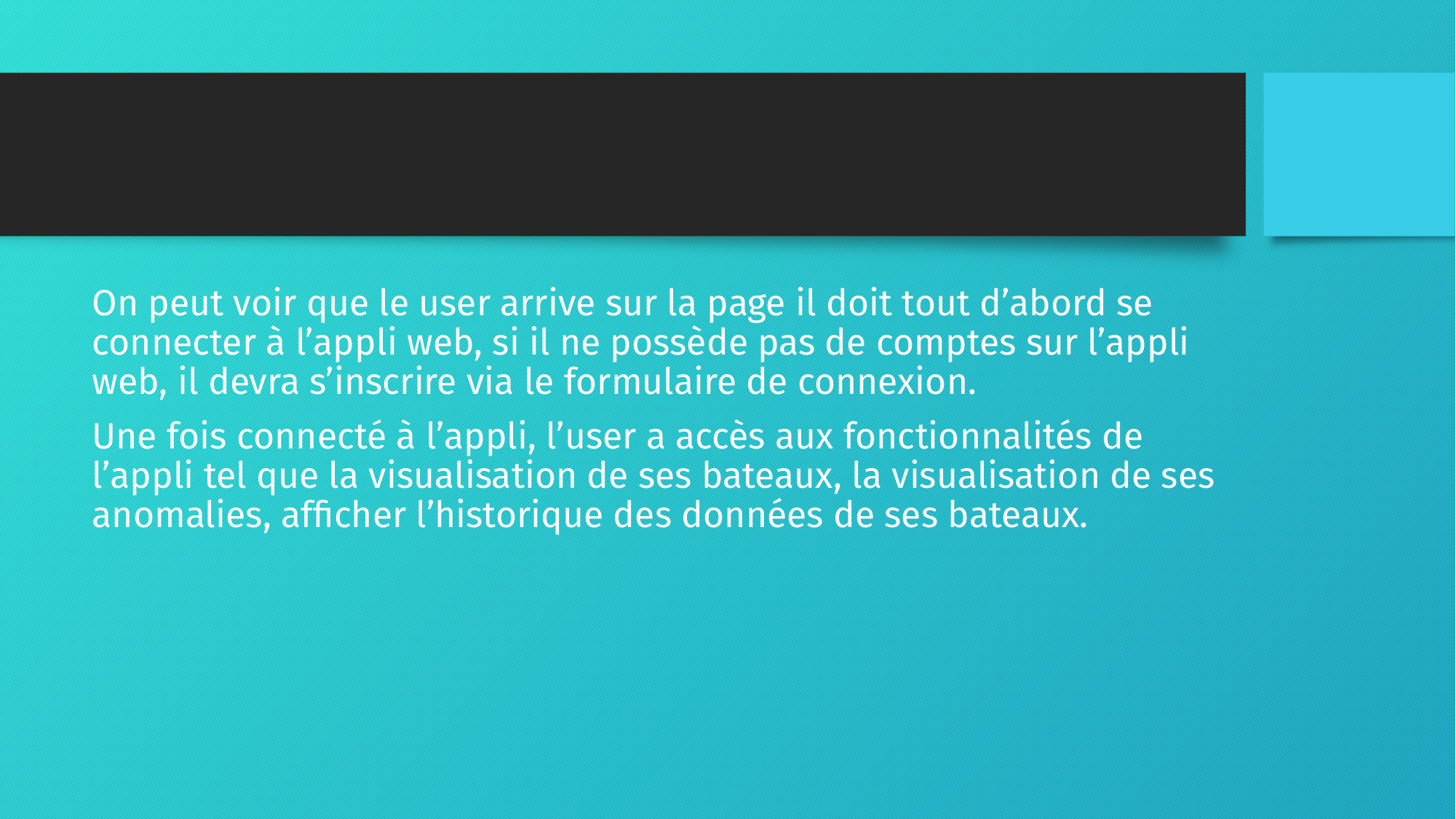

On peut voir que le user arrive sur la page il doit tout d’abord se connecter à l’appli web, si il ne possède pas de comptes sur l’appli web, il devra s’inscrire via le formulaire de connexion.
Une fois connecté à l’appli, l’user a accès aux fonctionnalités de l’appli tel que la visualisation de ses bateaux, la visualisation de ses anomalies, afficher l’historique des données de ses bateaux.